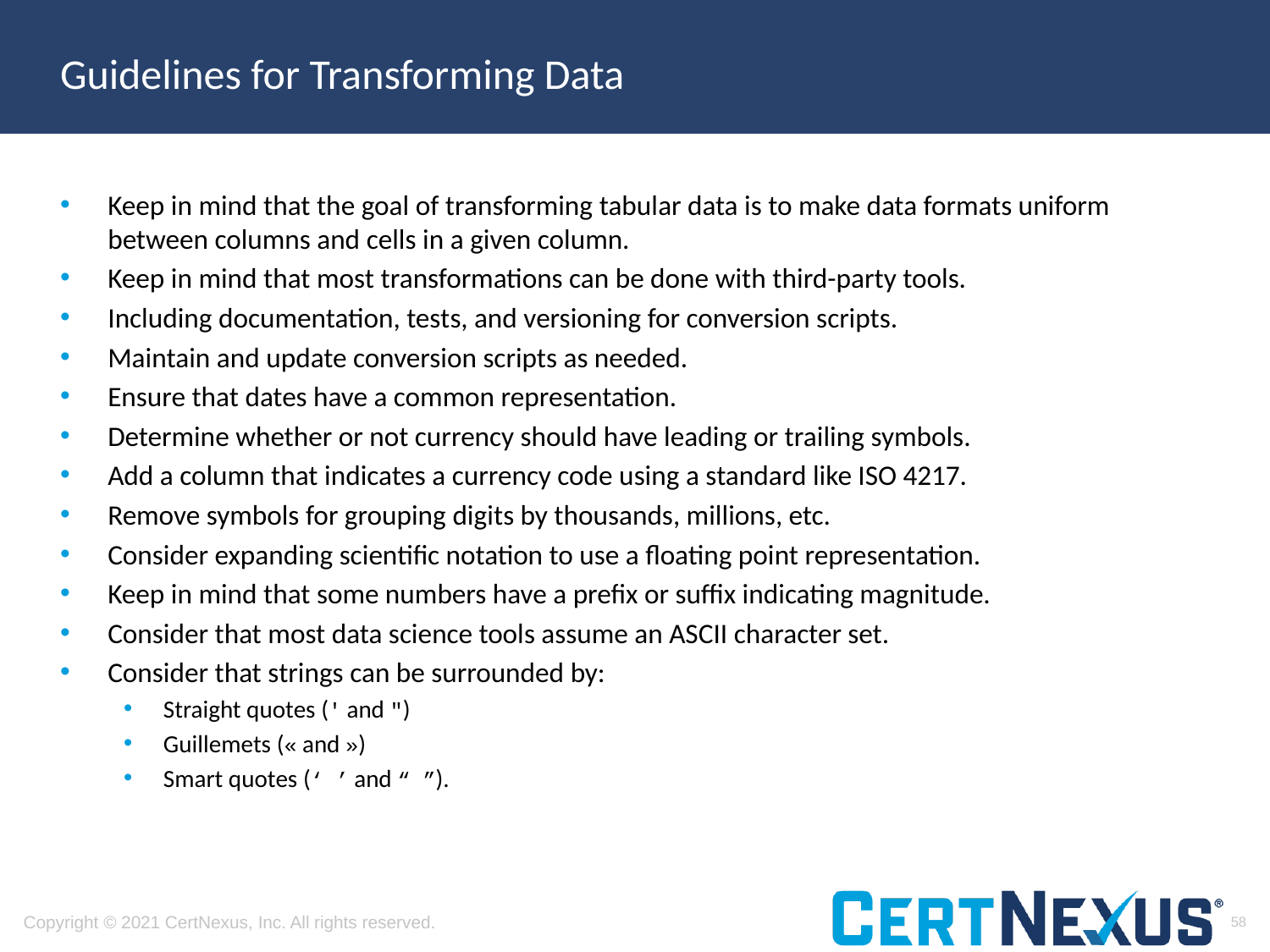

# Guidelines for Transforming Data
Keep in mind that the goal of transforming tabular data is to make data formats uniform between columns and cells in a given column.
Keep in mind that most transformations can be done with third-party tools.
Including documentation, tests, and versioning for conversion scripts.
Maintain and update conversion scripts as needed.
Ensure that dates have a common representation.
Determine whether or not currency should have leading or trailing symbols.
Add a column that indicates a currency code using a standard like ISO 4217.
Remove symbols for grouping digits by thousands, millions, etc.
Consider expanding scientific notation to use a floating point representation.
Keep in mind that some numbers have a prefix or suffix indicating magnitude.
Consider that most data science tools assume an ASCII character set.
Consider that strings can be surrounded by:
Straight quotes (' and ")
Guillemets (« and »)
Smart quotes (‘ ’ and “ ”).
58